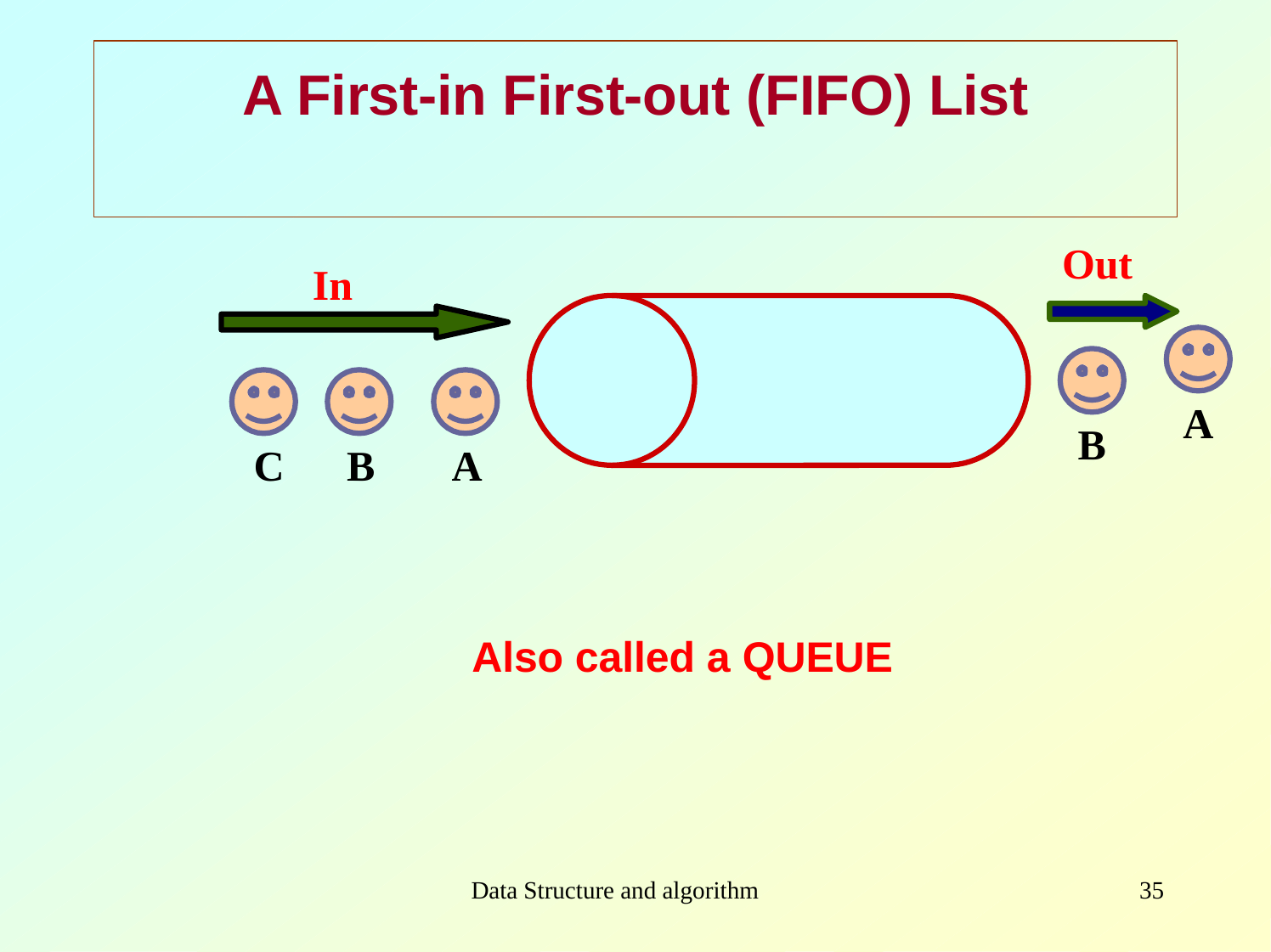

# A First-in First-out (FIFO) List
Out
In

A
B
C	B	A
Also called a QUEUE
Data Structure and algorithm
35